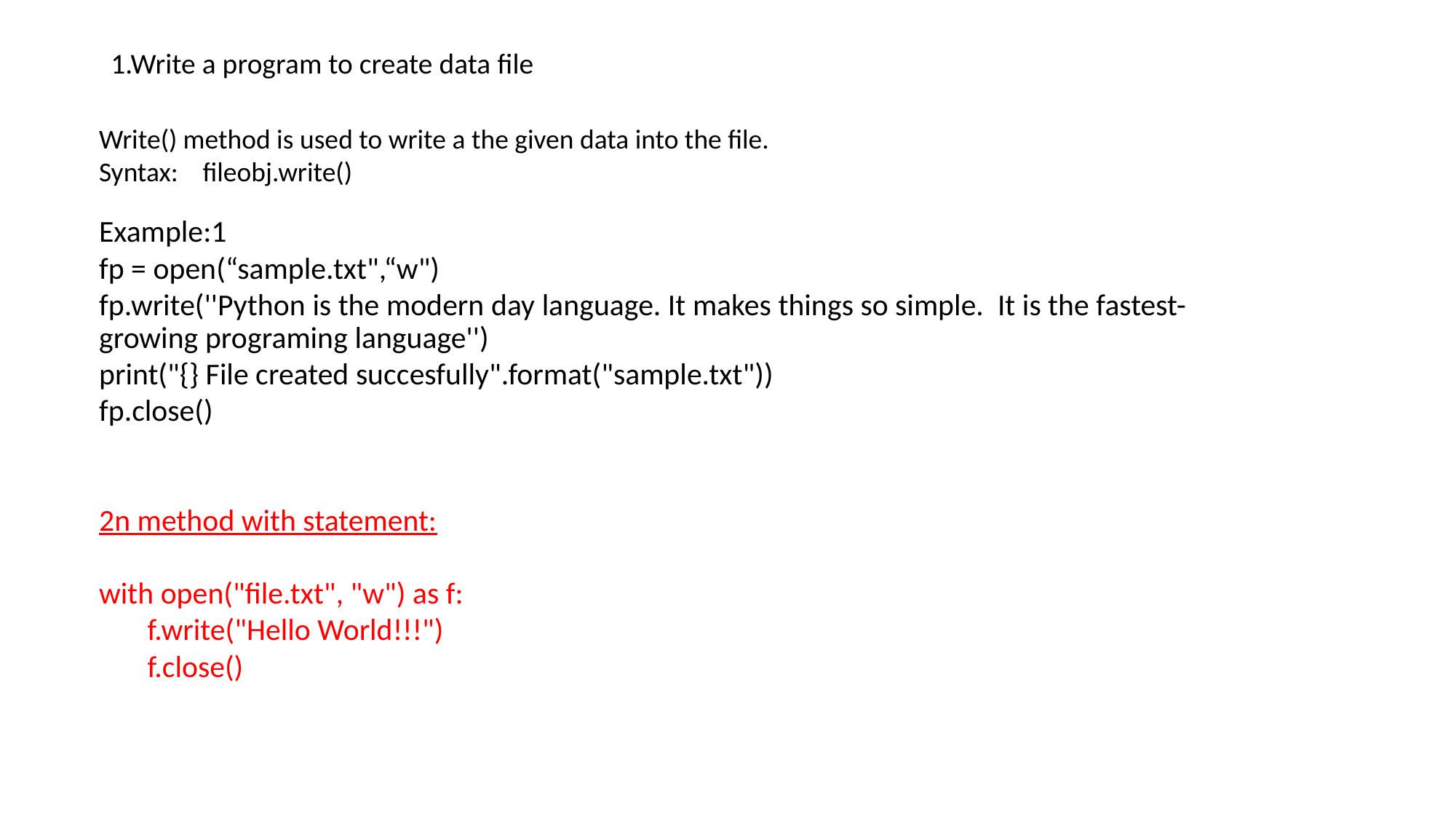

# 1.Write a program to create data file
Write() method is used to write a the given data into the file.
Syntax:    fileobj.write()

Example:1
fp = open(“sample.txt",“w")
fp.write(''Python is the modern day language. It makes things so simple.  It is the fastest-growing programing language'')
print("{} File created succesfully".format("sample.txt"))
fp.close()

2n method with statement:

with open("file.txt", "w") as f:
       f.write("Hello World!!!")
       f.close()